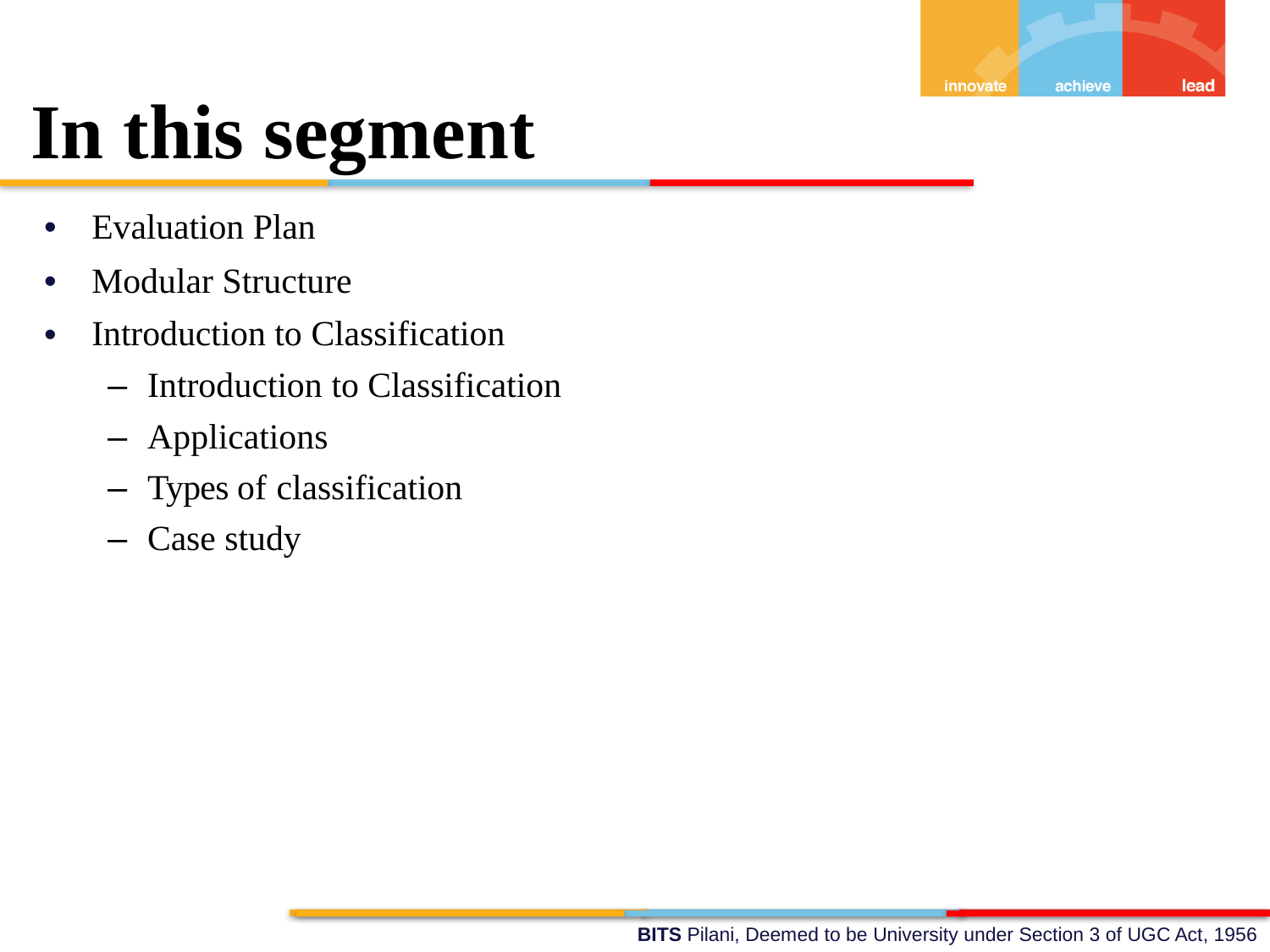

In this segment
Evaluation Plan
Modular Structure
Introduction to Classification
Introduction to Classification
Applications
Types of classification
Case study